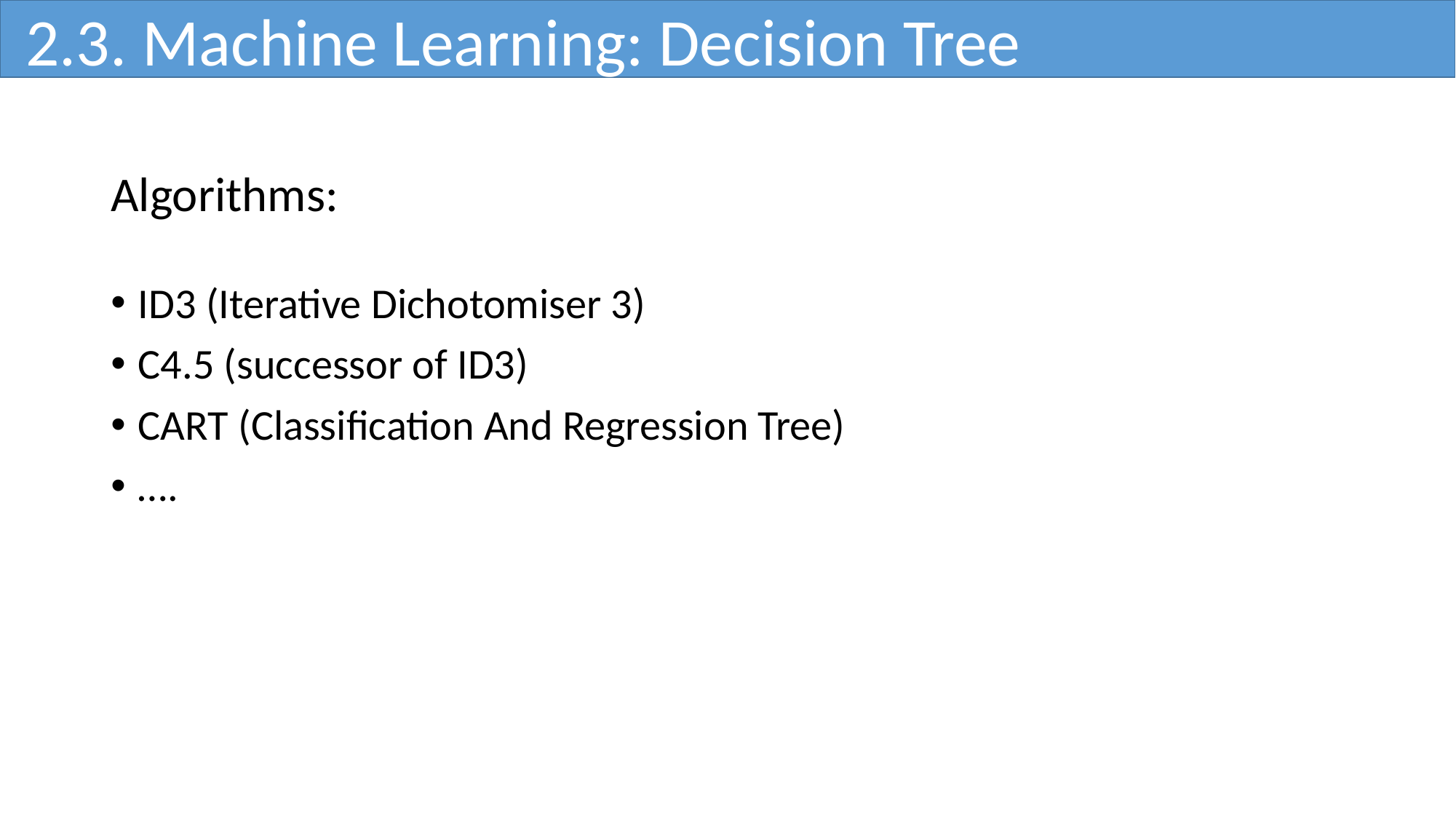

2.3. Machine Learning: Decision Tree
# Algorithms:
ID3 (Iterative Dichotomiser 3)
C4.5 (successor of ID3)
CART (Classification And Regression Tree)
….